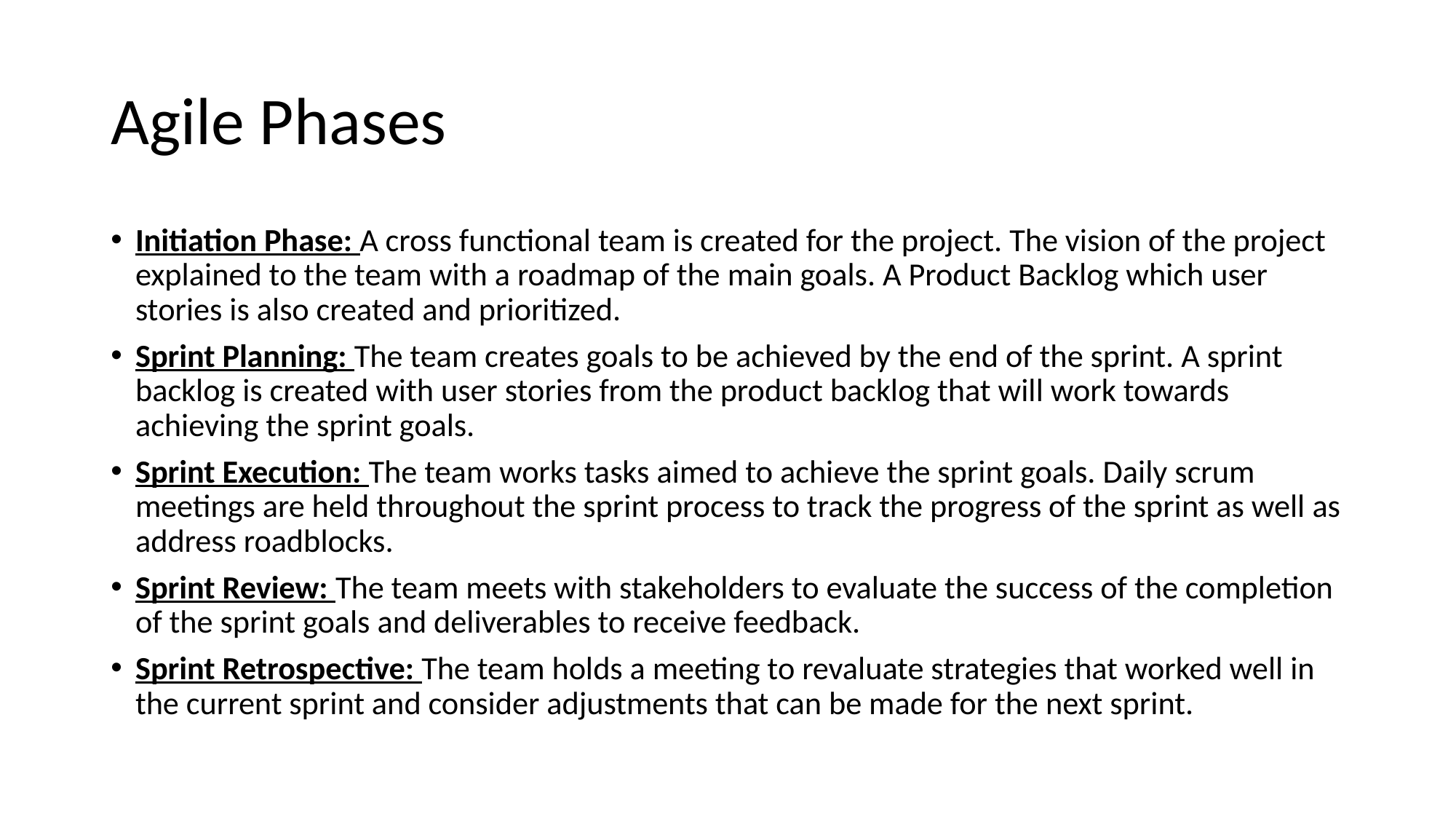

# Agile Phases
Initiation Phase: A cross functional team is created for the project. The vision of the project explained to the team with a roadmap of the main goals. A Product Backlog which user stories is also created and prioritized.
Sprint Planning: The team creates goals to be achieved by the end of the sprint. A sprint backlog is created with user stories from the product backlog that will work towards achieving the sprint goals.
Sprint Execution: The team works tasks aimed to achieve the sprint goals. Daily scrum meetings are held throughout the sprint process to track the progress of the sprint as well as address roadblocks.
Sprint Review: The team meets with stakeholders to evaluate the success of the completion of the sprint goals and deliverables to receive feedback.
Sprint Retrospective: The team holds a meeting to revaluate strategies that worked well in the current sprint and consider adjustments that can be made for the next sprint.